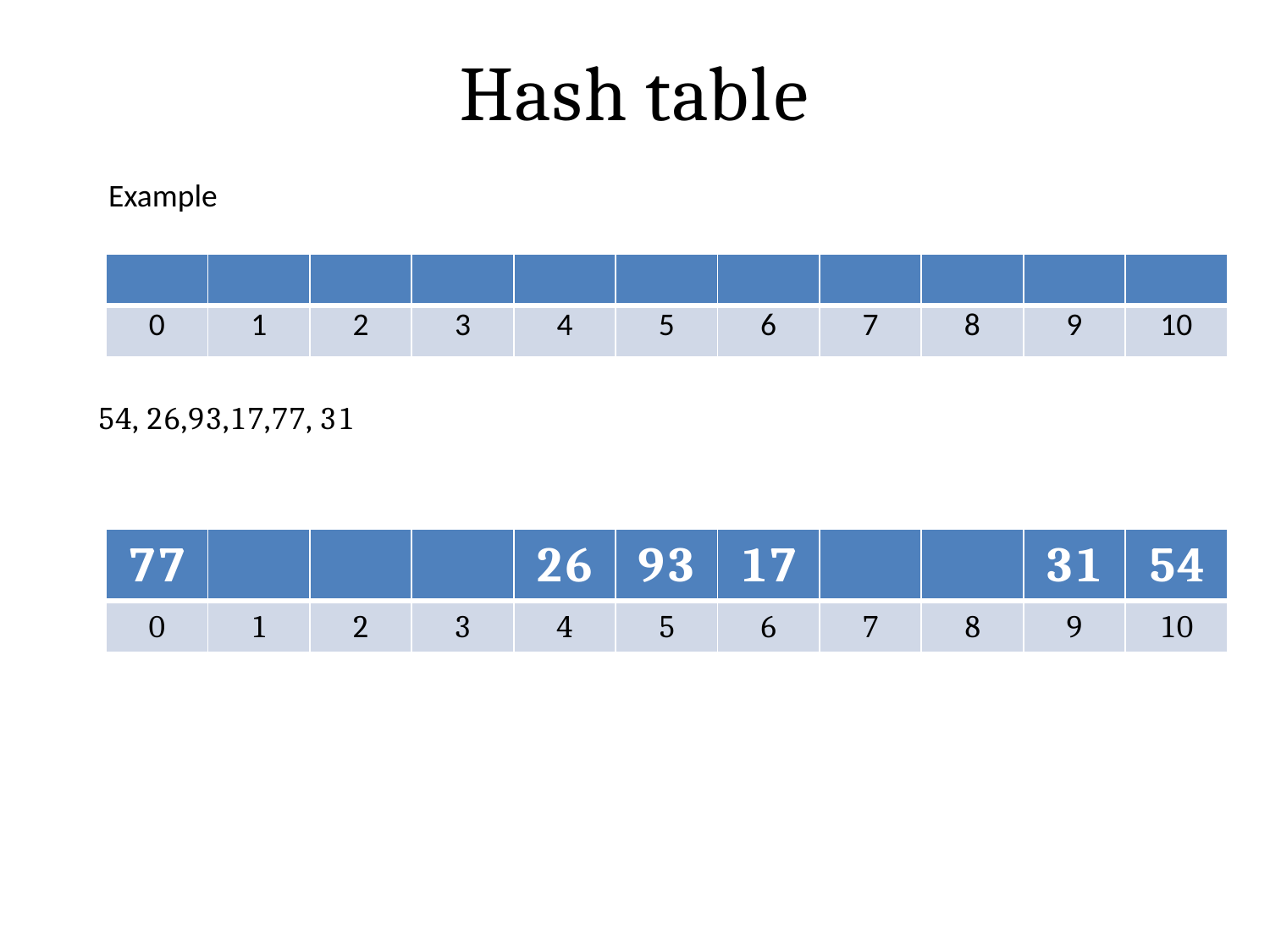

# Hash table
Example
|  |  |  |  |  |  |  |  |  |  |  |
| --- | --- | --- | --- | --- | --- | --- | --- | --- | --- | --- |
| 0 | 1 | 2 | 3 | 4 | 5 | 6 | 7 | 8 | 9 | 10 |
54, 26,93,17,77, 31
| 77 |  |  |  | 26 | 93 | 17 |  |  | 31 | 54 |
| --- | --- | --- | --- | --- | --- | --- | --- | --- | --- | --- |
| 0 | 1 | 2 | 3 | 4 | 5 | 6 | 7 | 8 | 9 | 10 |